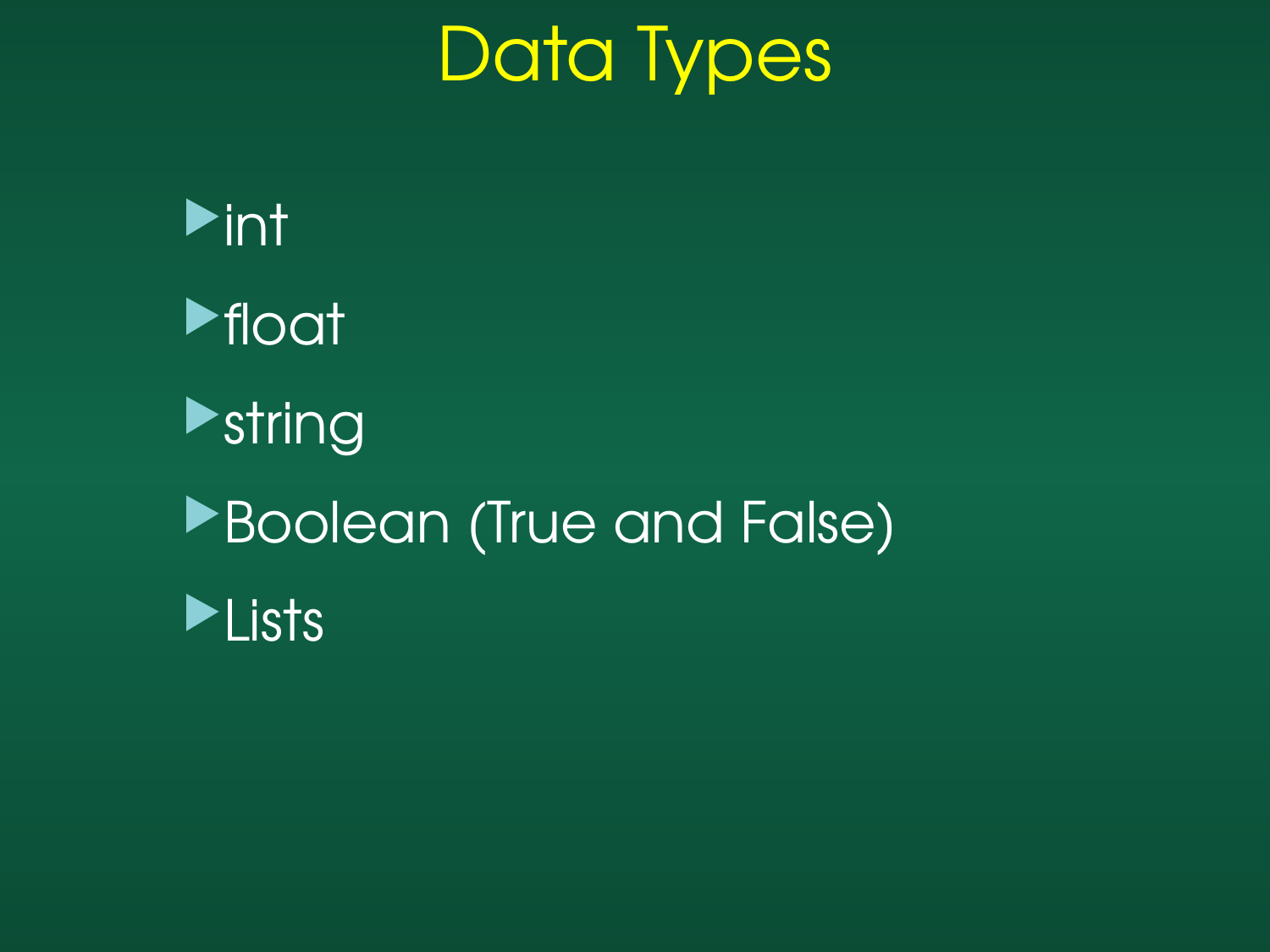

# Data Types
int
float
string
Boolean (True and False)
Lists